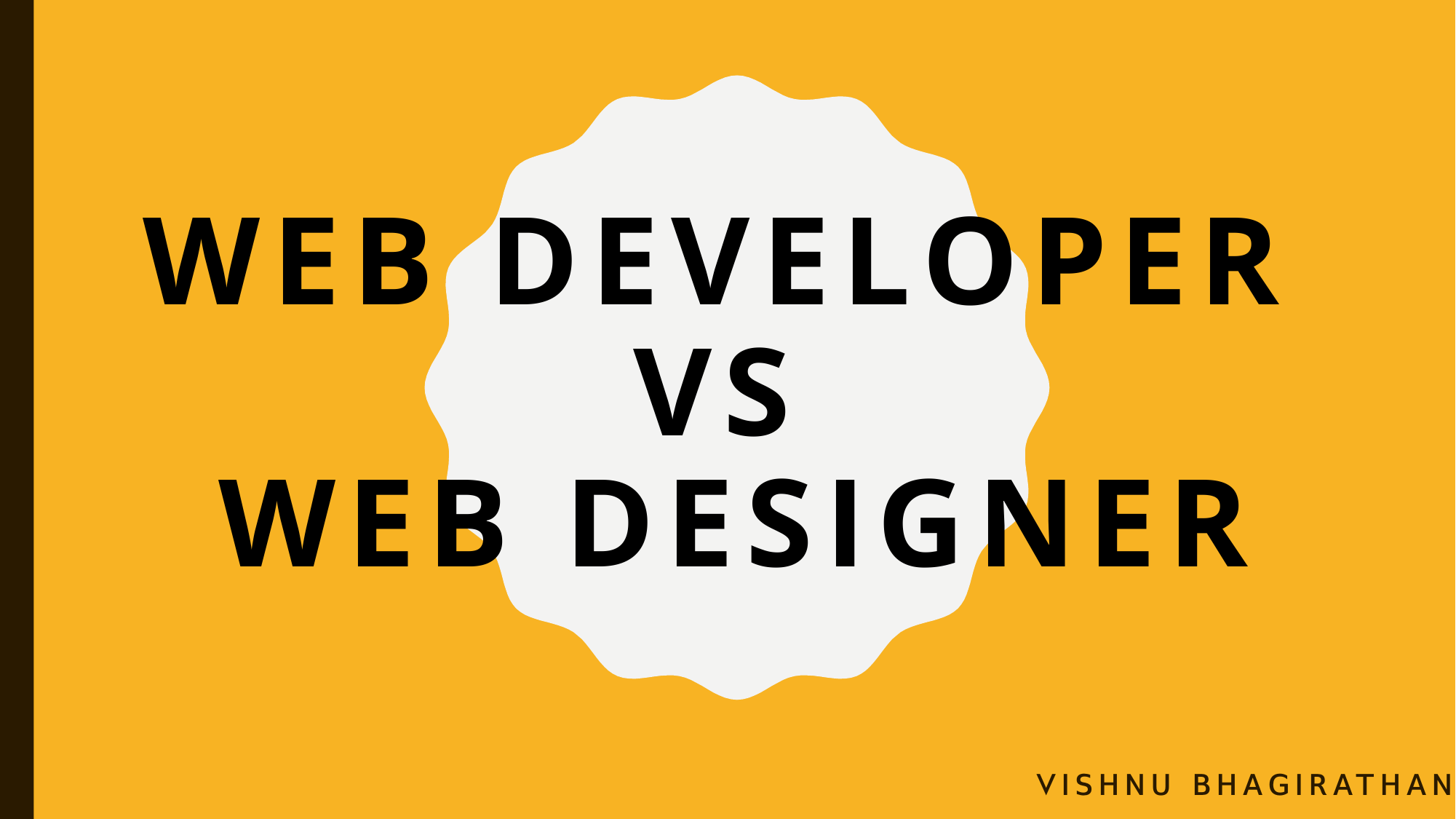

# Web Developer vs Web Designer
Vishnu bhagirathan